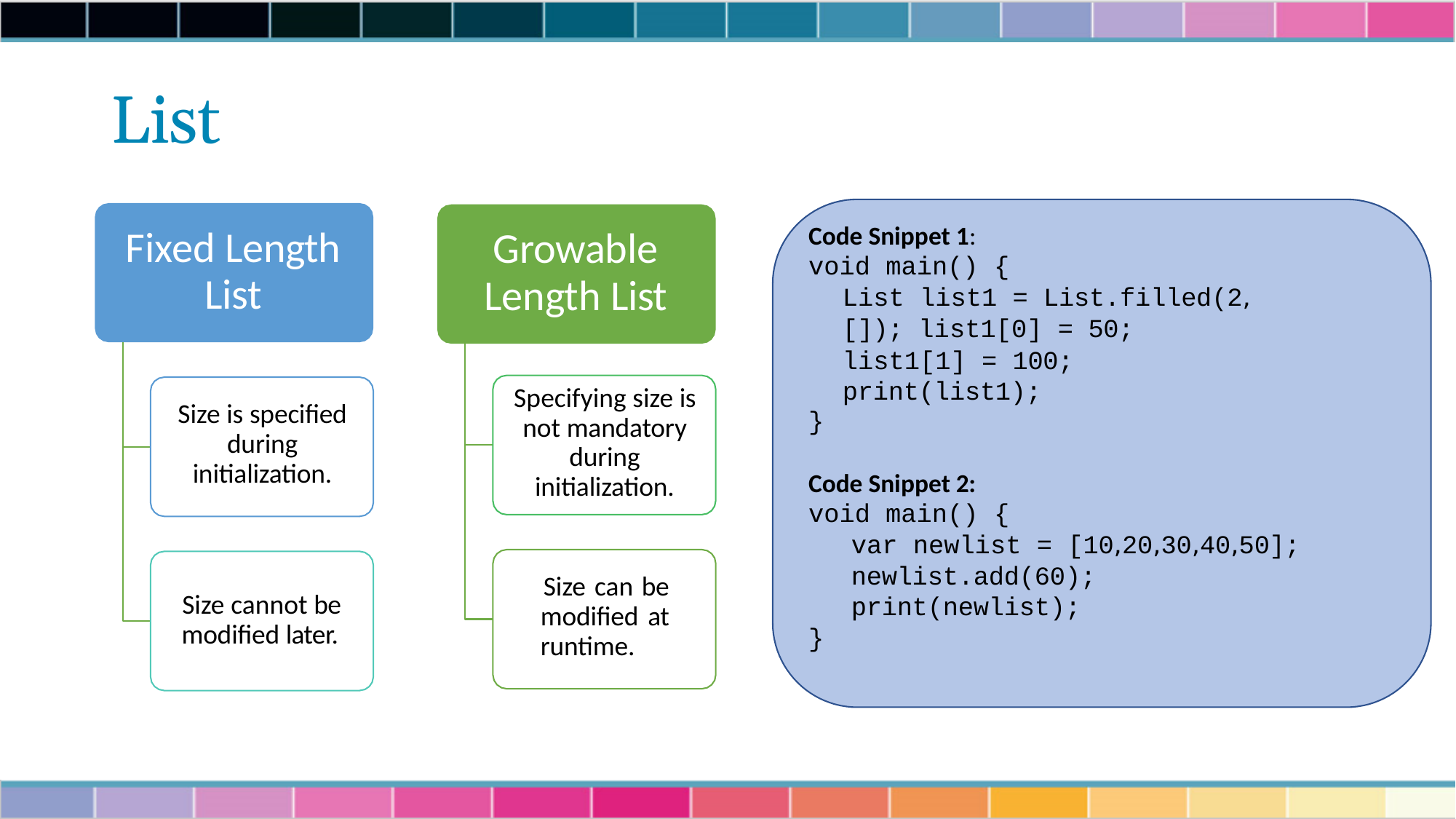

# List

Fixed Length List
Code Snippet 1:
void main() {
List list1 = List.filled(2,	[]); list1[0] = 50;
list1[1] = 100; print(list1);
}
Growable Length List

Specifying size is not mandatory during initialization.
Size is specified during initialization.
Code Snippet 2:
void main() {
var newlist = [10,20,30,40,50]; newlist.add(60); print(newlist);
}
Size can be modified at runtime.
Size cannot be modified later.